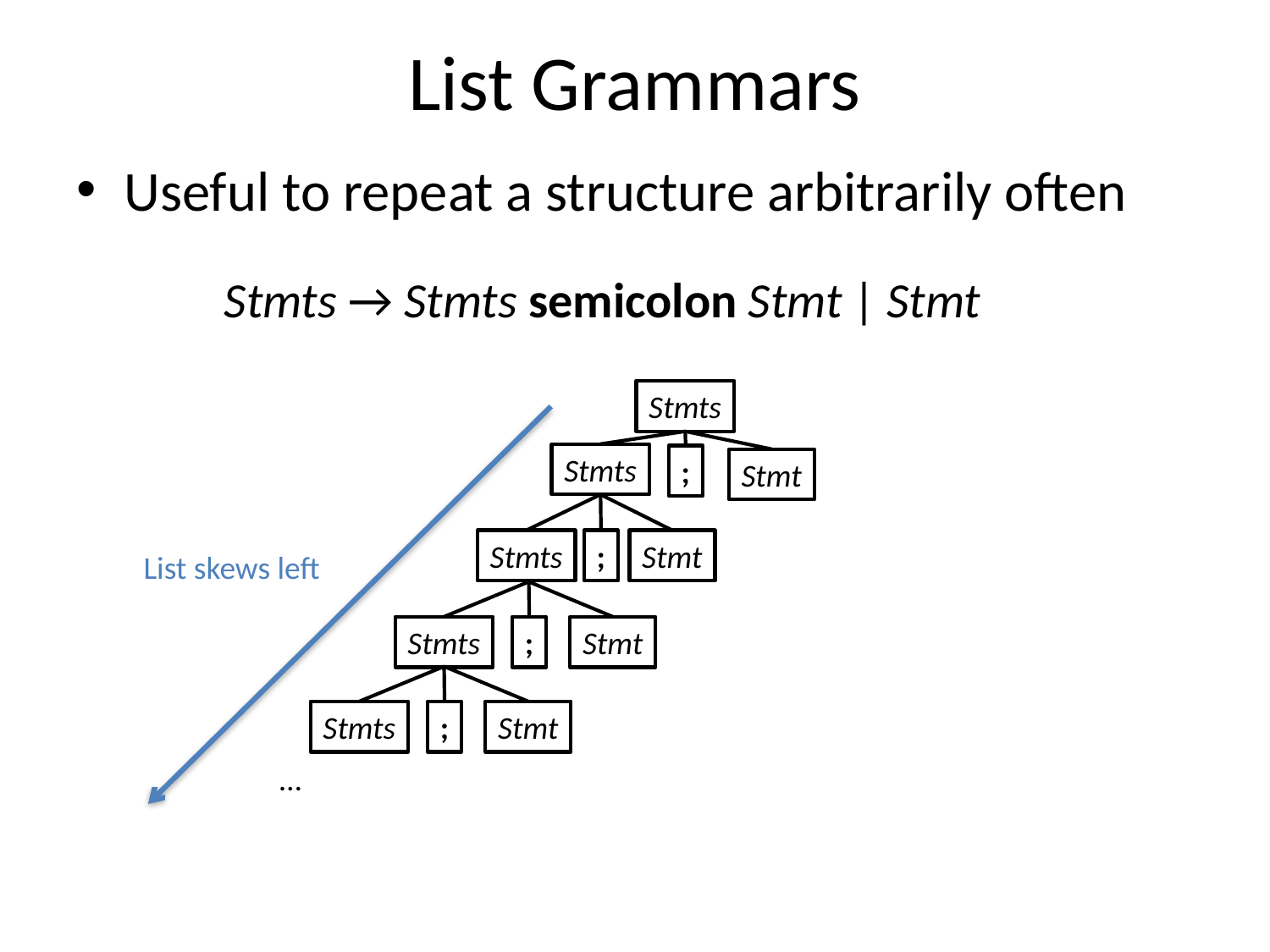

# List Grammars
Useful to repeat a structure arbitrarily often
Stmts → Stmts semicolon Stmt | Stmt
Stmts
Stmts
;
Stmt
Stmts
;
Stmt
List skews left
Stmts
;
Stmt
Stmts
;
Stmt
…